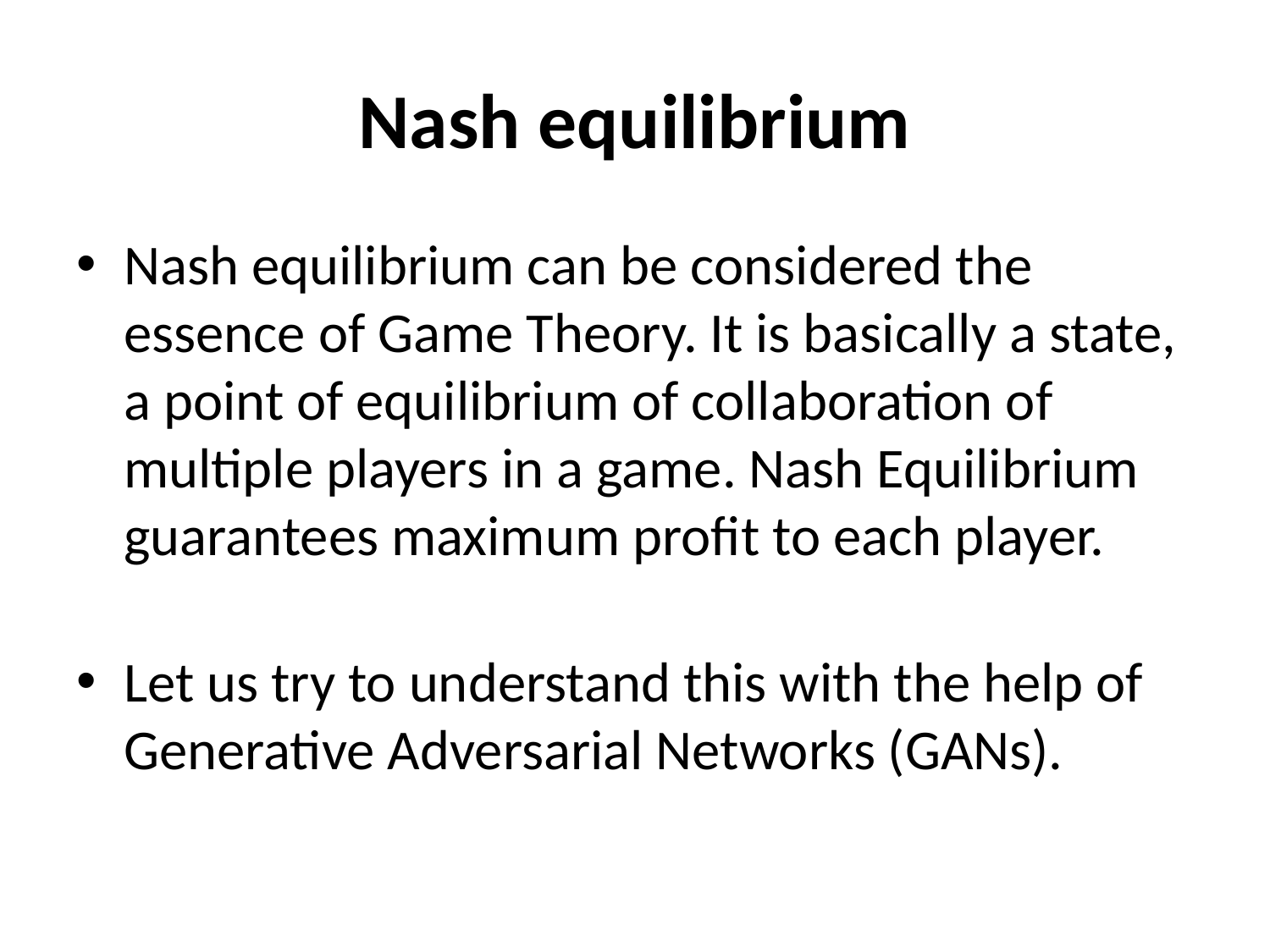

# Nash equilibrium
Nash equilibrium can be considered the essence of Game Theory. It is basically a state, a point of equilibrium of collaboration of multiple players in a game. Nash Equilibrium guarantees maximum profit to each player.
Let us try to understand this with the help of Generative Adversarial Networks (GANs).